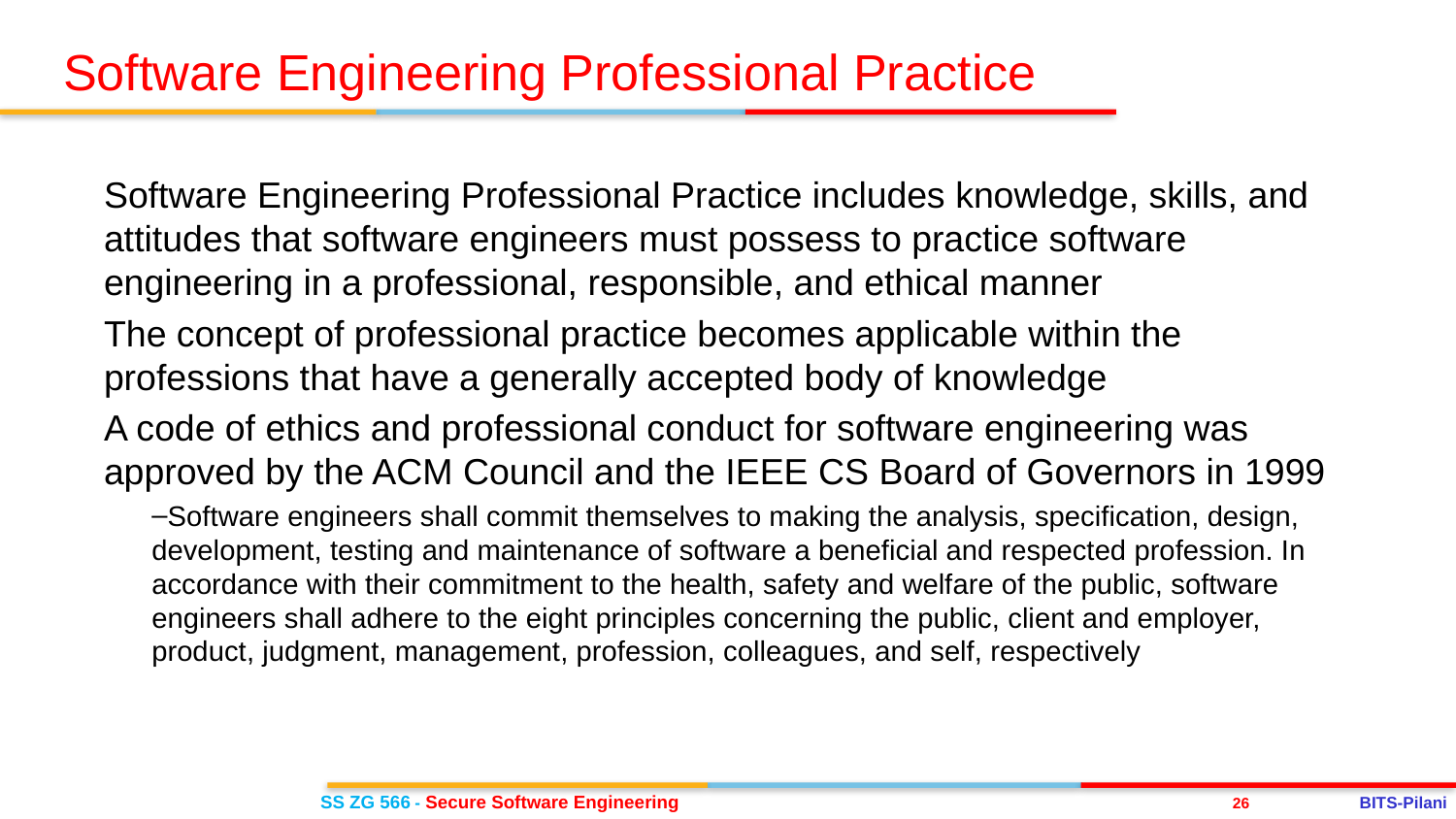

Software Engineering Professional Practice
Software Engineering Professional Practice includes knowledge, skills, and attitudes that software engineers must possess to practice software engineering in a professional, responsible, and ethical manner
The concept of professional practice becomes applicable within the professions that have a generally accepted body of knowledge
A code of ethics and professional conduct for software engineering was approved by the ACM Council and the IEEE CS Board of Governors in 1999
Software engineers shall commit themselves to making the analysis, specification, design, development, testing and maintenance of software a beneficial and respected profession. In accordance with their commitment to the health, safety and welfare of the public, software engineers shall adhere to the eight principles concerning the public, client and employer, product, judgment, management, profession, colleagues, and self, respectively